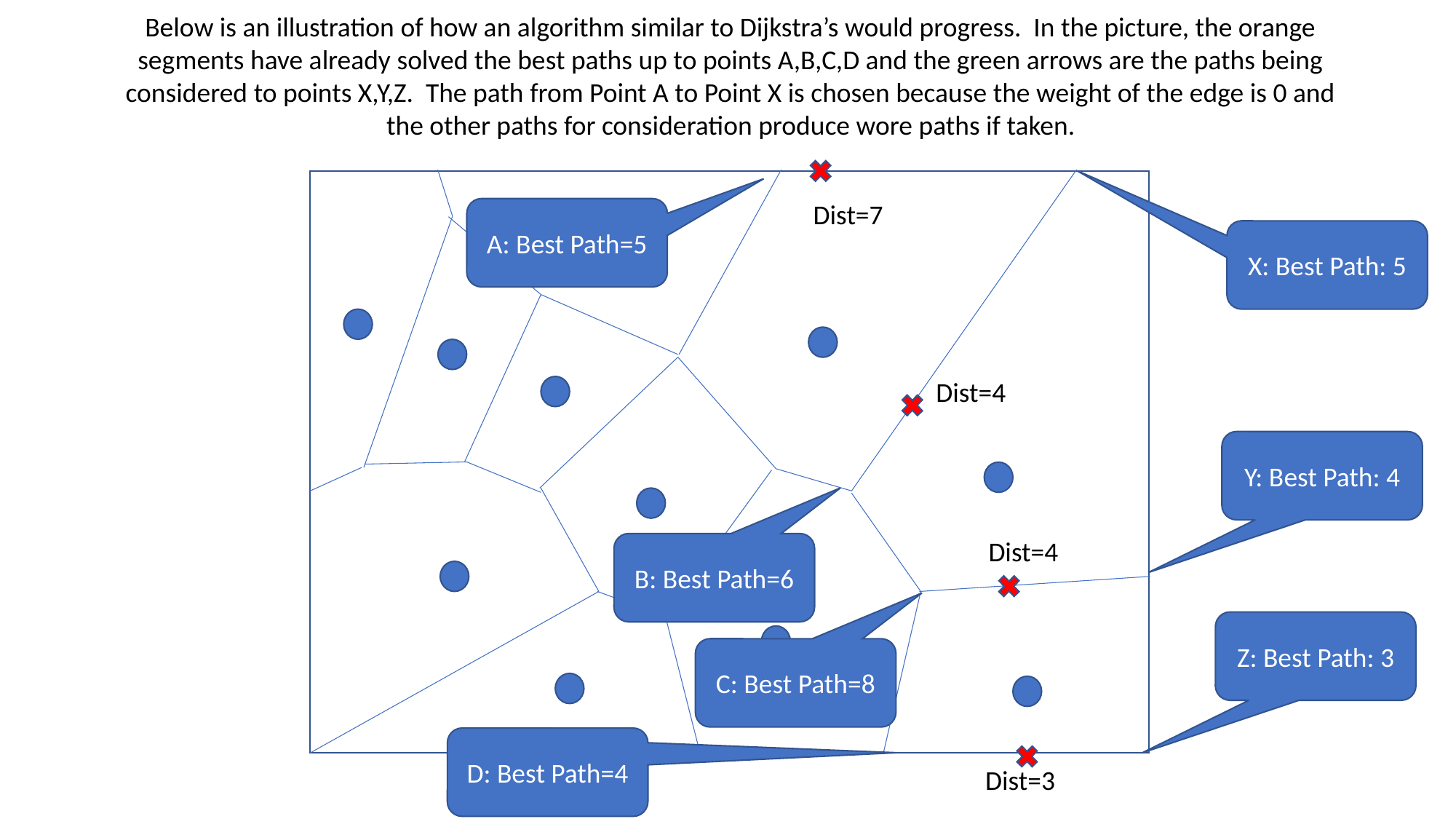

Below is an illustration of how an algorithm similar to Dijkstra’s would progress.  In the picture, the orange segments have already solved the best paths up to points A,B,C,D and the green arrows are the paths being considered to points X,Y,Z.  The path from Point A to Point X is chosen because the weight of the edge is 0 and the other paths for consideration produce wore paths if taken.

Dist=7
A: Best Path=5

X: Best Path: 5

Dist=4

Y: Best Path: 4

Dist=4
B: Best Path=6

Z: Best Path: 3

C: Best Path=8

D: Best Path=4

Dist=3